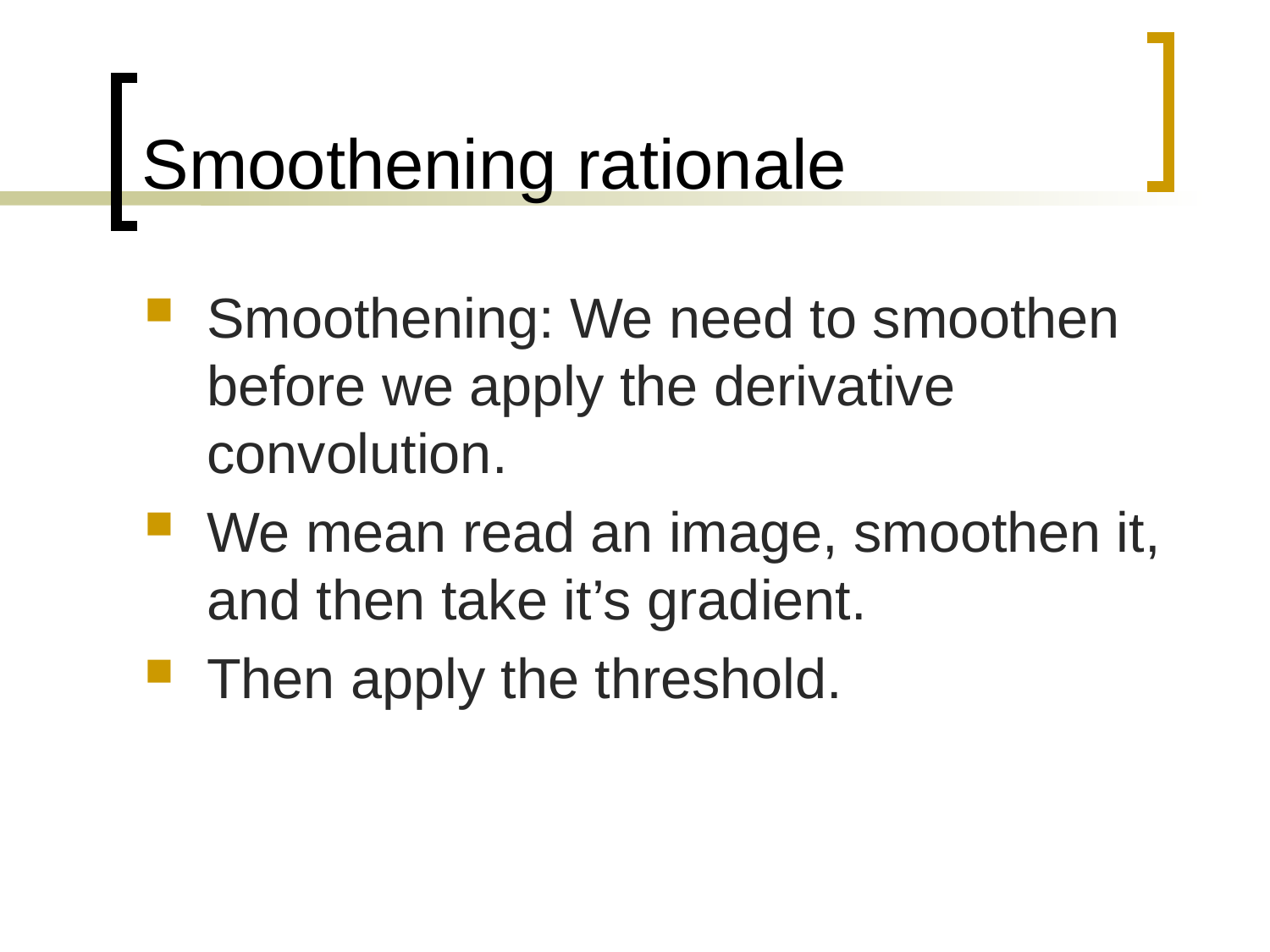

# Smoothening rationale
Smoothening: We need to smoothen before we apply the derivative convolution.
We mean read an image, smoothen it, and then take it’s gradient.
Then apply the threshold.